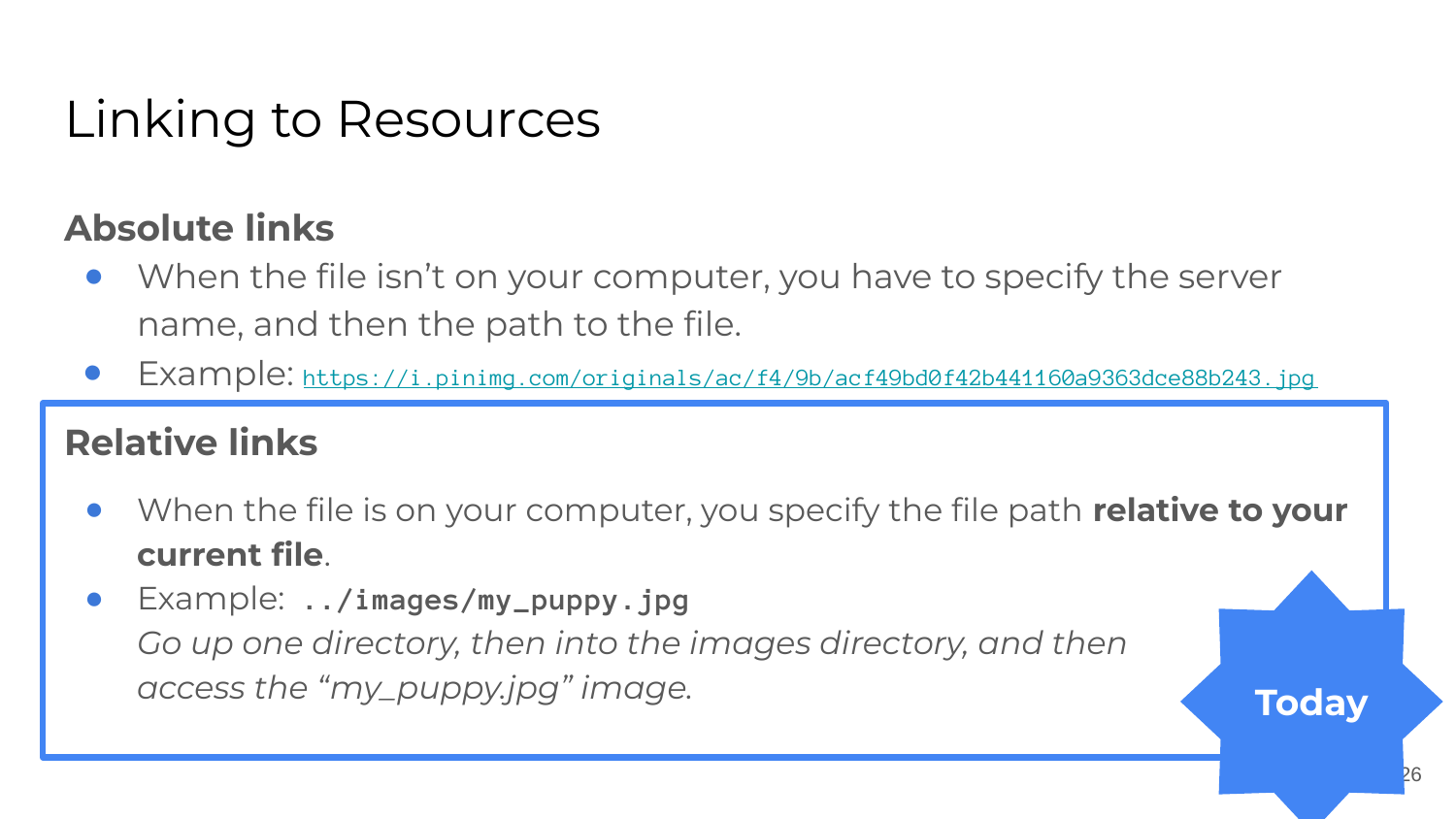

# Linking to Resources
Absolute links
When the file isn’t on your computer, you have to specify the server name, and then the path to the file.
Example: https://i.pinimg.com/originals/ac/f4/9b/acf49bd0f42b441160a9363dce88b243.jpg
Relative links
When the file is on your computer, you specify the file path relative to your current file.
Example:  ../images/my_puppy.jpg
Go up one directory, then into the images directory, and then
access the “my_puppy.jpg” image.

Today
26